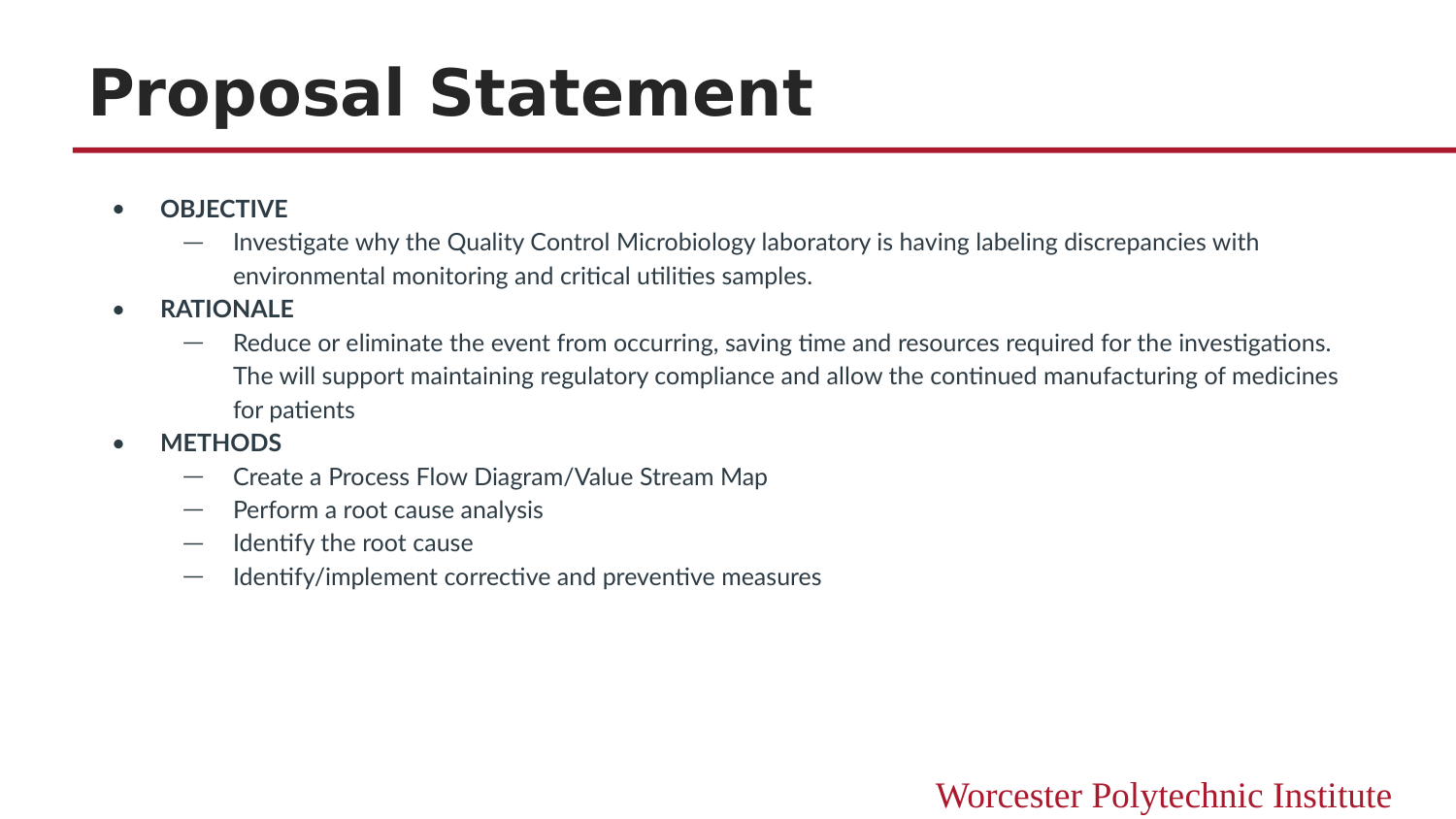

# Proposal Statement
OBJECTIVE
Investigate why the Quality Control Microbiology laboratory is having labeling discrepancies with environmental monitoring and critical utilities samples.
RATIONALE
Reduce or eliminate the event from occurring, saving time and resources required for the investigations. The will support maintaining regulatory compliance and allow the continued manufacturing of medicines for patients
METHODS
Create a Process Flow Diagram/Value Stream Map
Perform a root cause analysis
Identify the root cause
Identify/implement corrective and preventive measures